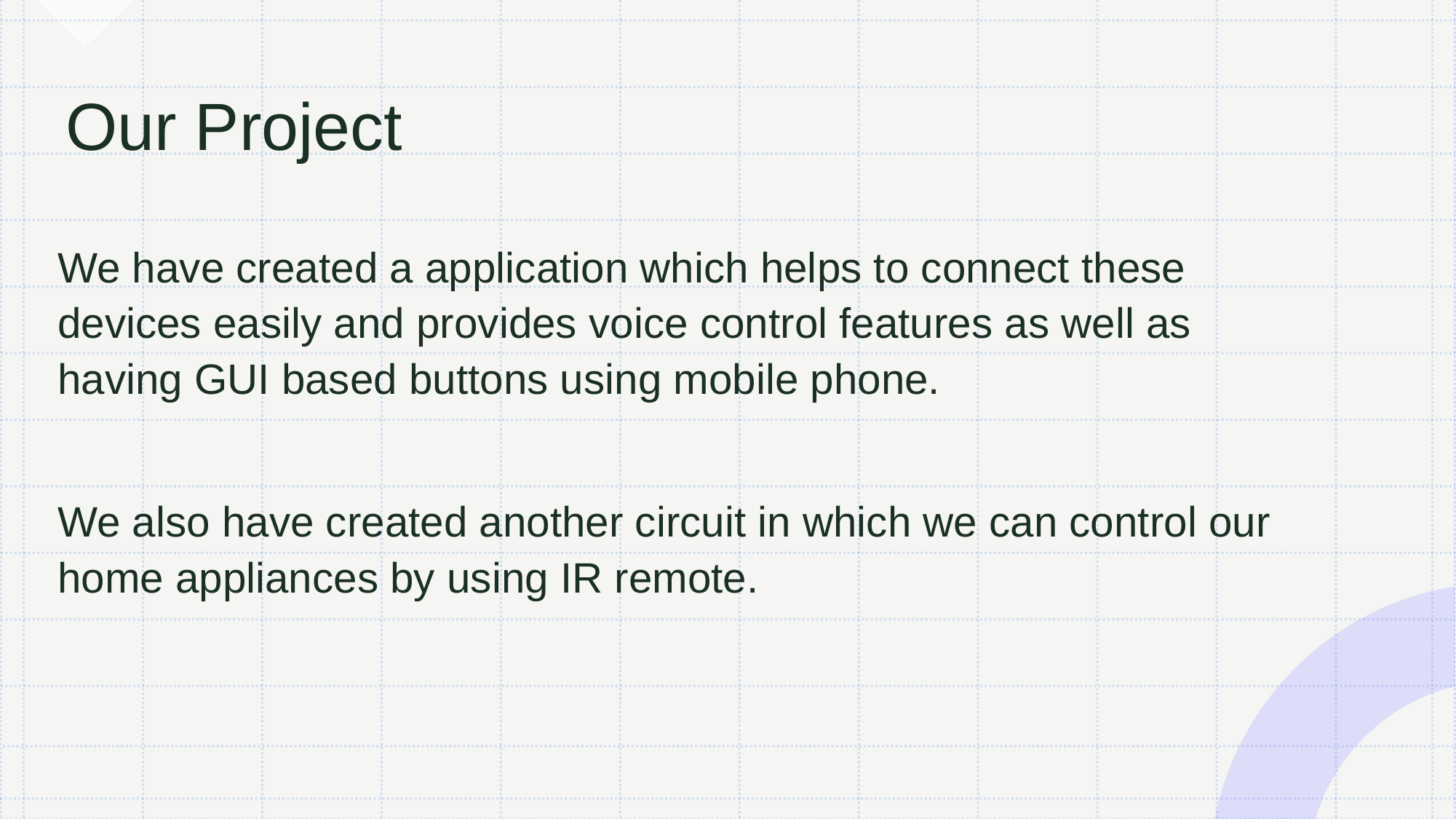

We have created a application which helps to connect these devices easily and provides voice control features as well as having GUI based buttons using mobile phone.

We also have created another circuit in which we can control our home appliances by using IR remote.
# Our Project